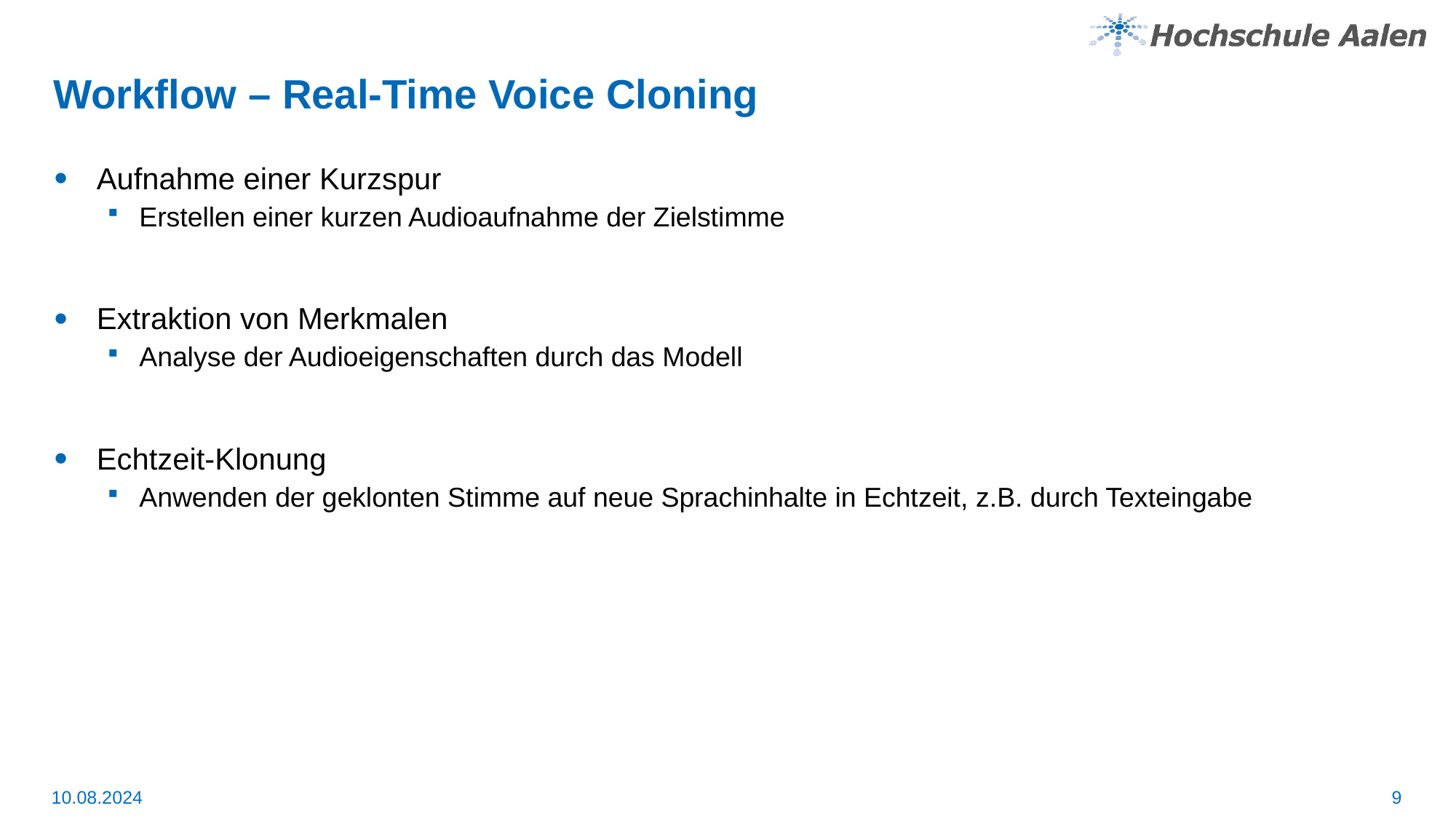

# Workflow – Real-Time Voice Cloning
Aufnahme einer Kurzspur
Erstellen einer kurzen Audioaufnahme der Zielstimme

Extraktion von Merkmalen
Analyse der Audioeigenschaften durch das Modell

Echtzeit-Klonung
Anwenden der geklonten Stimme auf neue Sprachinhalte in Echtzeit, z.B. durch Texteingabe
9
10.08.2024